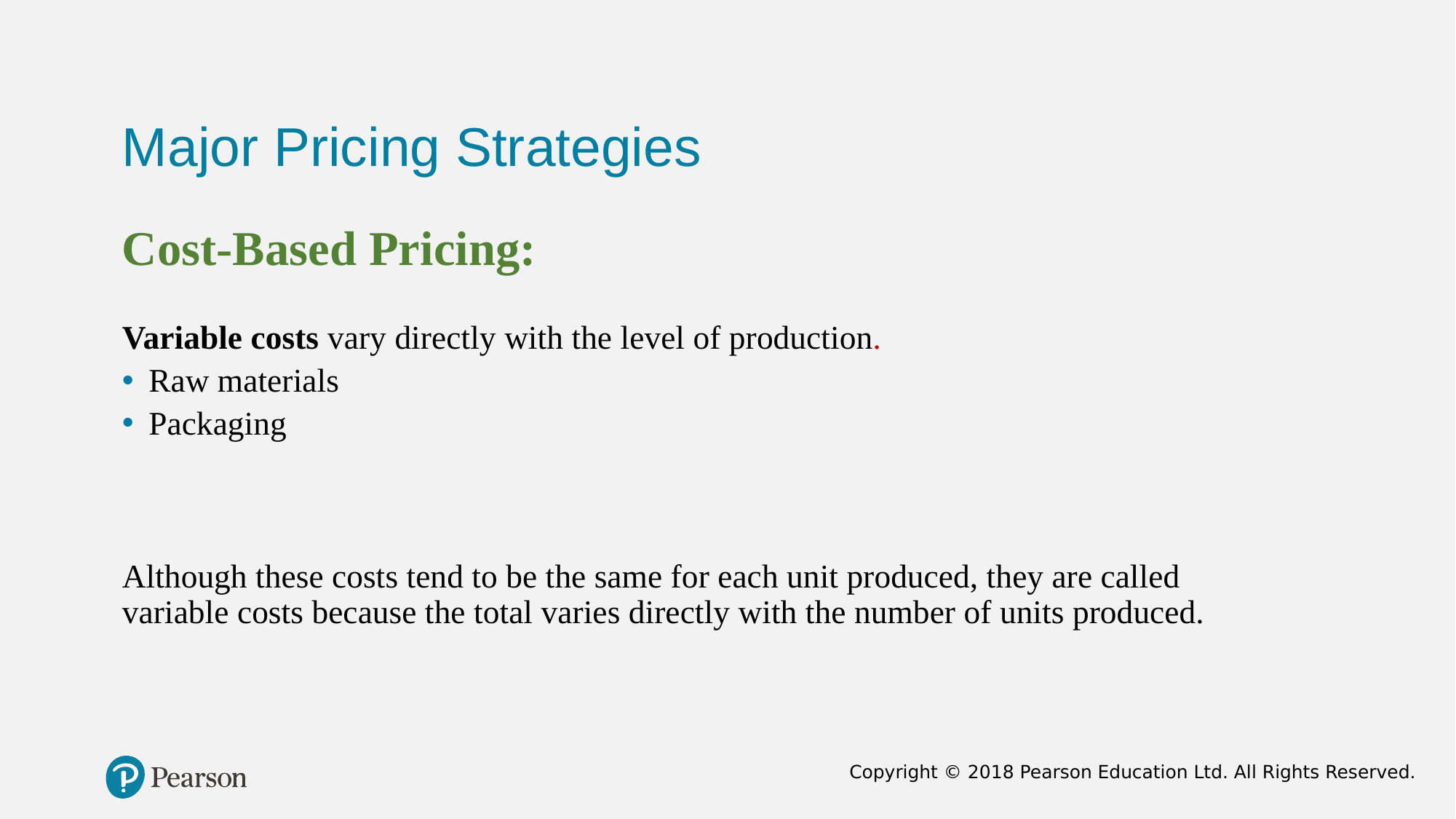

# Major Pricing Strategies
Cost-Based Pricing:
Variable costs vary directly with the level of production.
Raw materials
Packaging

Although these costs tend to be the same for each unit produced, they are called variable costs because the total varies directly with the number of units produced.